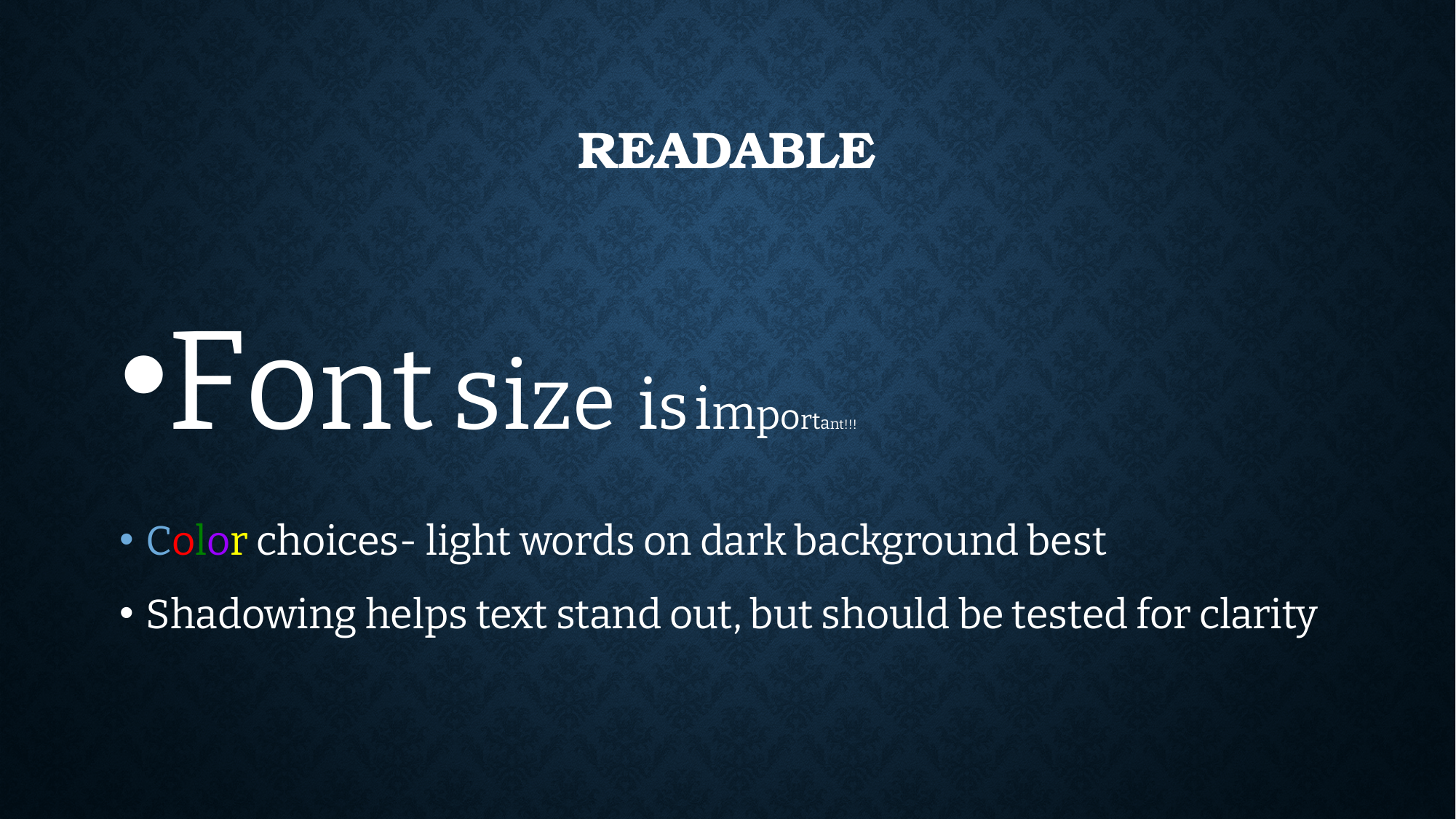

# Readable
Font   size  is important!!!

Color choices- light words on dark background best
Shadowing helps text stand out, but should be tested for clarity